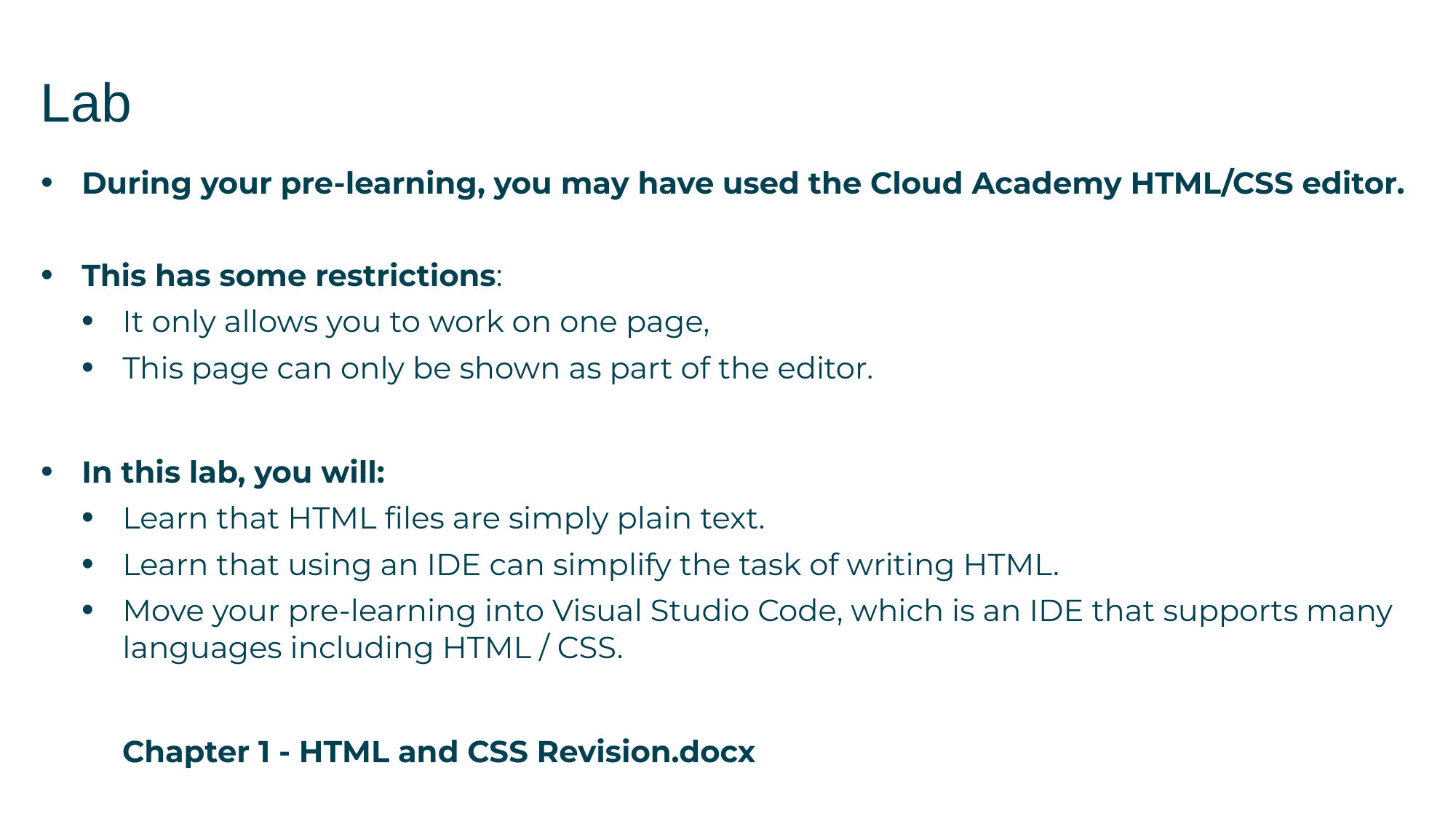

# Lab
During your pre-learning, you may have used the Cloud Academy HTML/CSS editor.

This has some restrictions:
It only allows you to work on one page,
This page can only be shown as part of the editor.

In this lab, you will:
Learn that HTML files are simply plain text.
Learn that using an IDE can simplify the task of writing HTML.
Move your pre-learning into Visual Studio Code, which is an IDE that supports many languages including HTML / CSS.

Chapter 1 - HTML and CSS Revision.docx